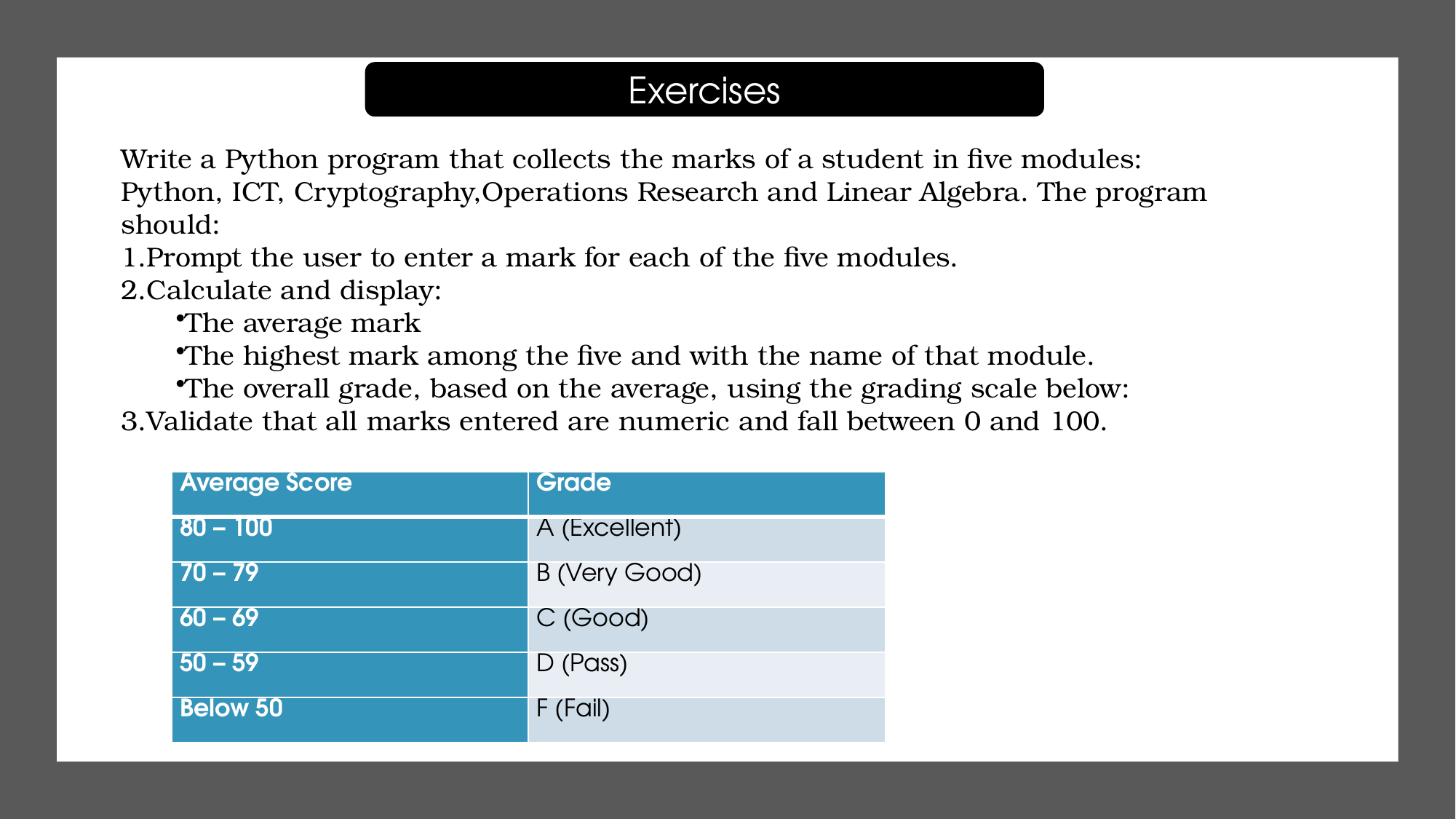

Exercises
Write a Python program that collects the marks of a student in five modules:
Python, ICT, Cryptography,Operations Research and Linear Algebra. The program should:
Prompt the user to enter a mark for each of the five modules.
Calculate and display:
The average mark
The highest mark among the five and with the name of that module.
The overall grade, based on the average, using the grading scale below:
Validate that all marks entered are numeric and fall between 0 and 100.
| Average Score | Grade |
| --- | --- |
| 80 – 100 | A (Excellent) |
| 70 – 79 | B (Very Good) |
| 60 – 69 | C (Good) |
| 50 – 59 | D (Pass) |
| Below 50 | F (Fail) |